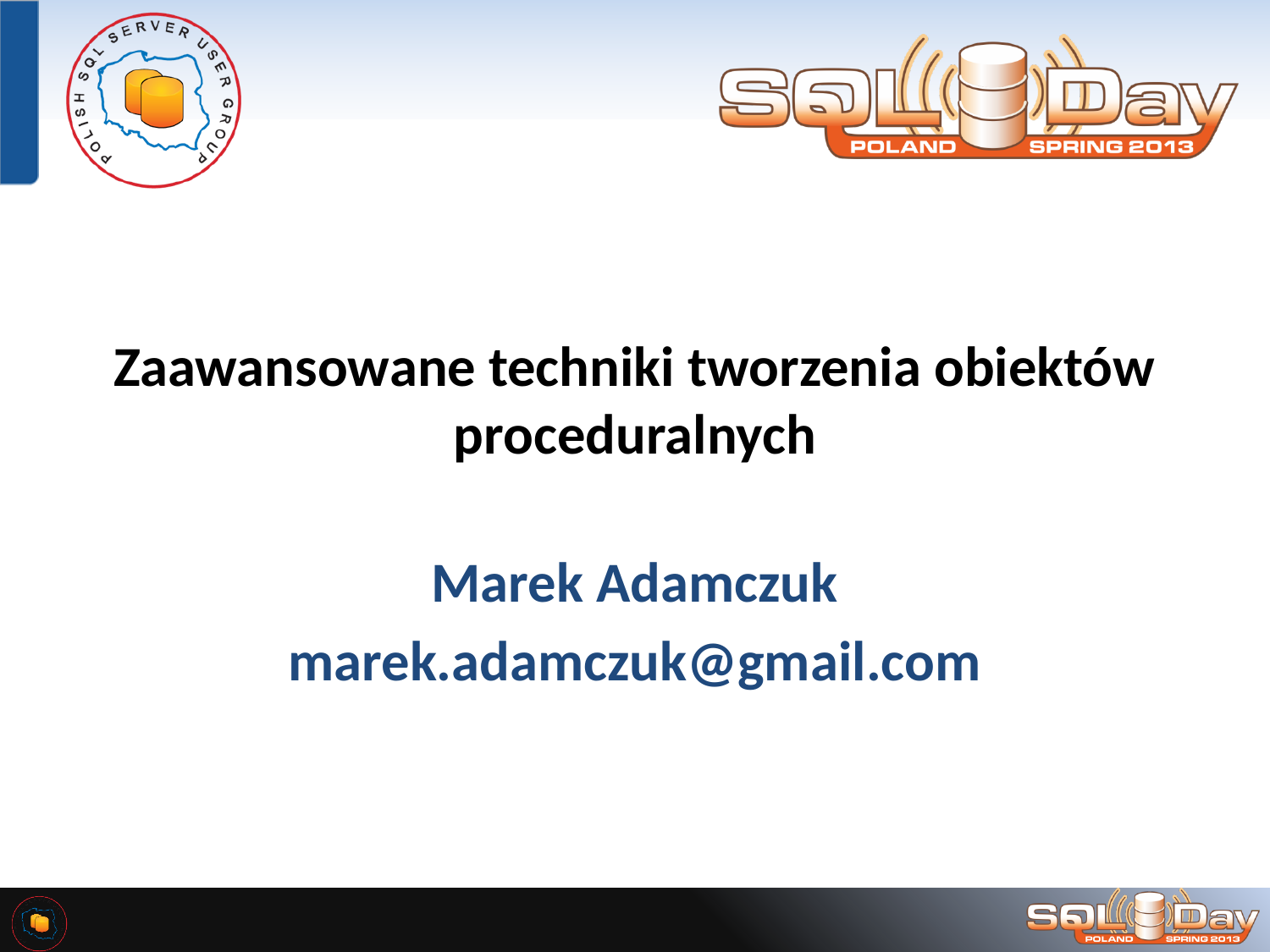

# Zaawansowane techniki tworzenia obiektów proceduralnych
Marek Adamczuk
marek.adamczuk@gmail.com